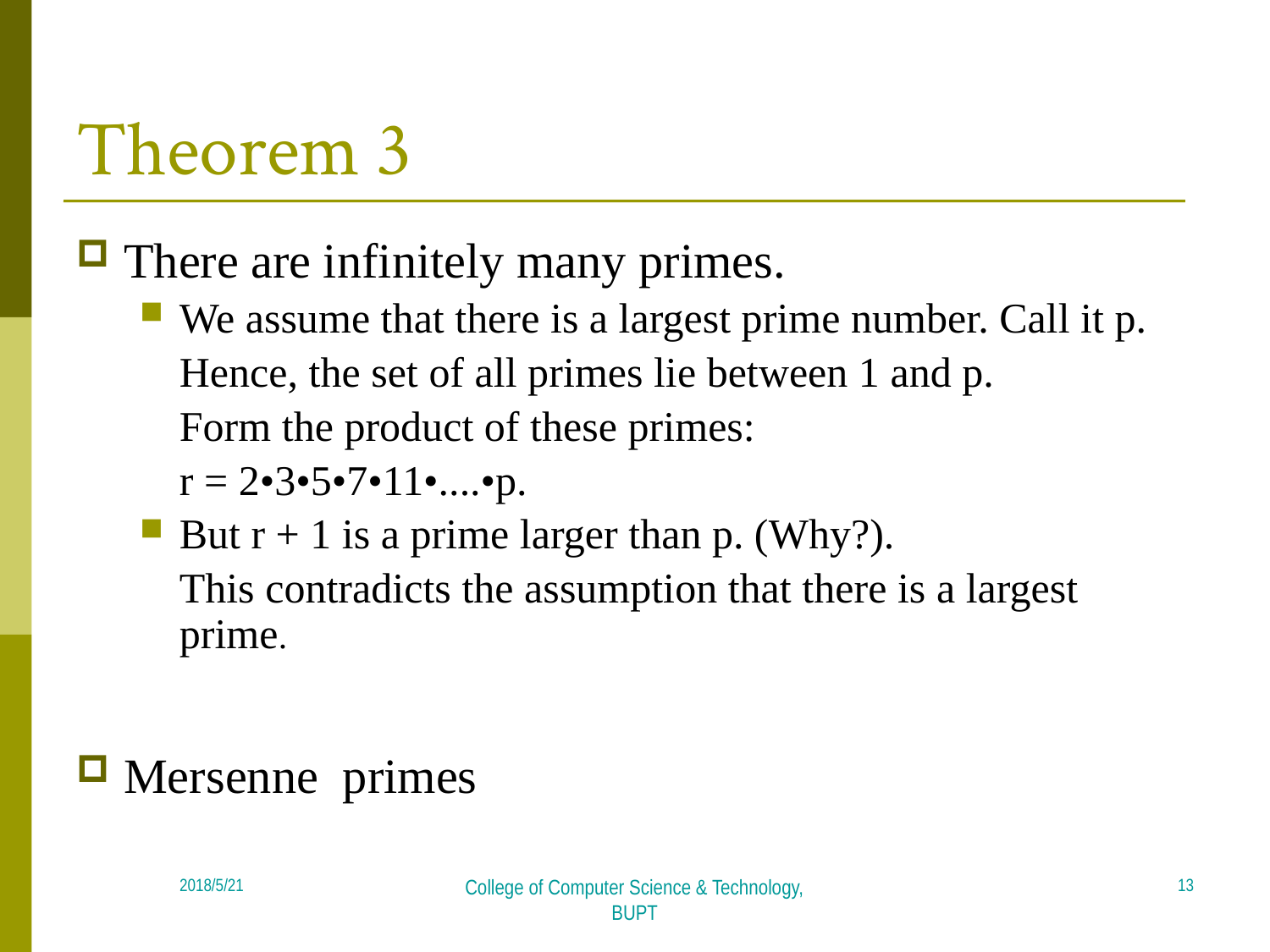

# Theorem 3
There are infinitely many primes.
We assume that there is a largest prime number. Call it p.
	Hence, the set of all primes lie between 1 and p.
	Form the product of these primes:
	r = 2•3•5•7•11•....•p.
But r + 1 is a prime larger than p. (Why?).
	This contradicts the assumption that there is a largest  prime.

Mersenne  primes
13
2018/5/21
College of Computer Science & Technology, BUPT